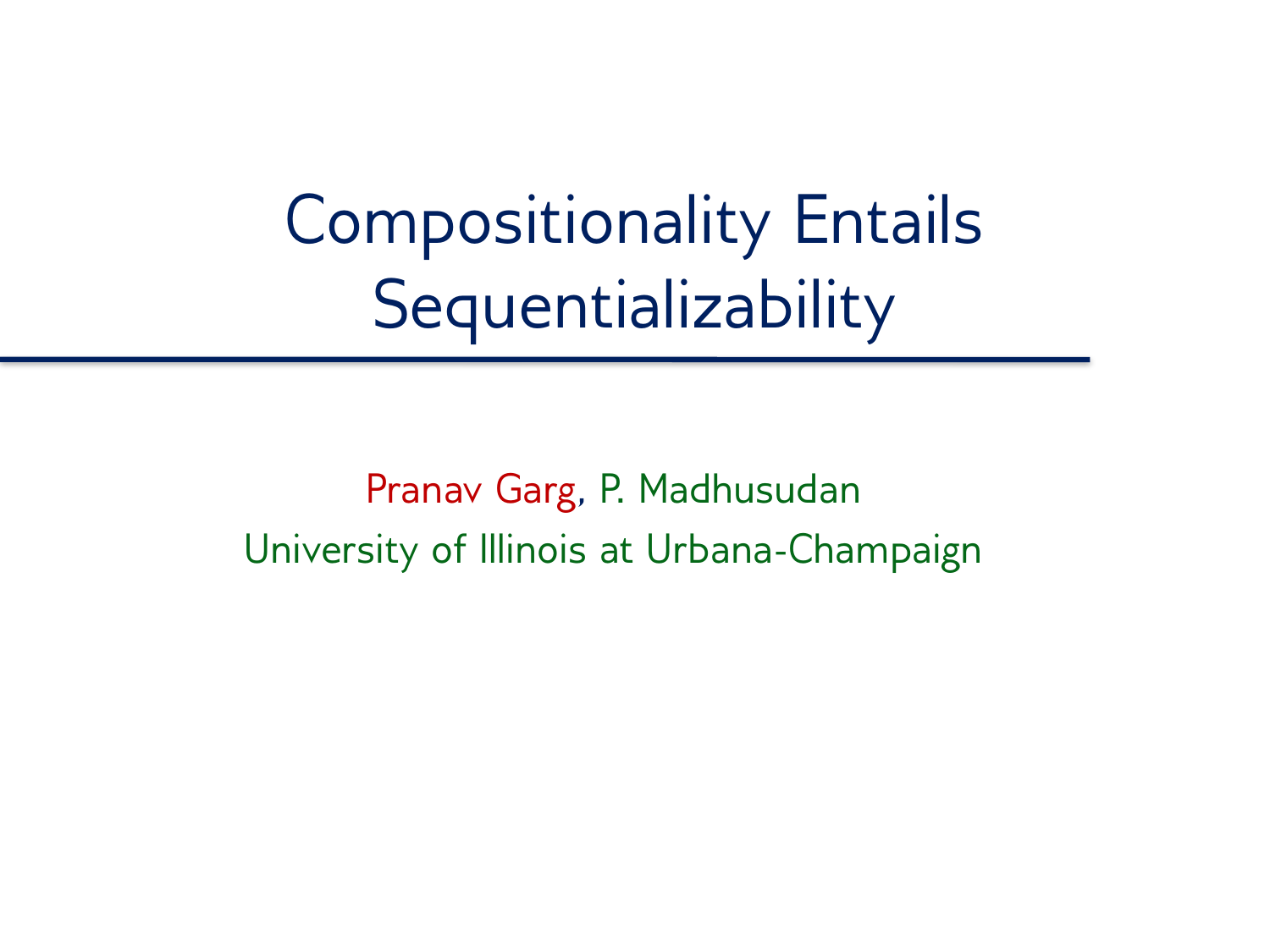

# Compositionality Entails Sequentializability
Pranav Garg, P. Madhusudan
University of Illinois at Urbana-Champaign